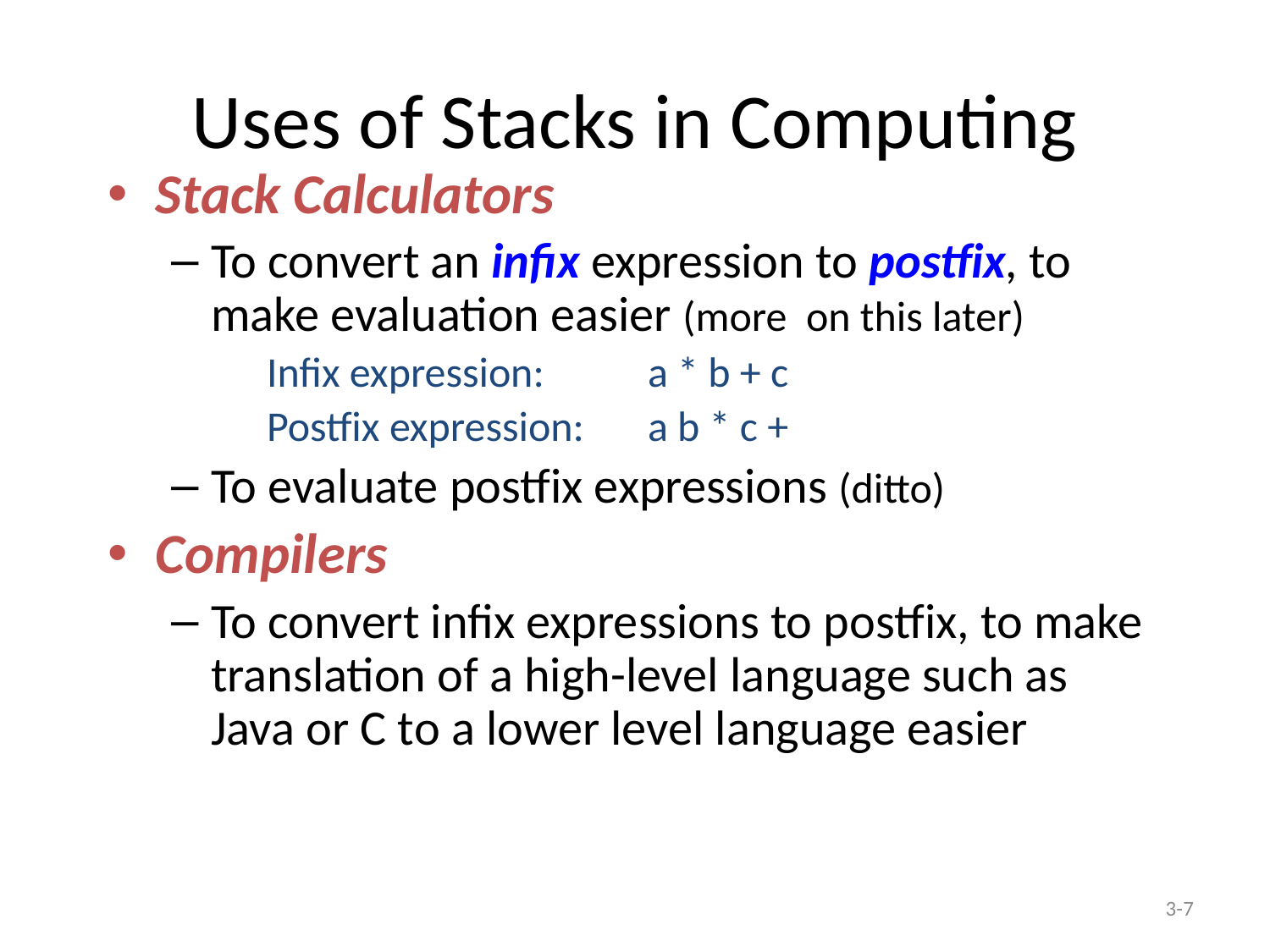

# Uses of Stacks in Computing
Stack Calculators
To convert an infix expression to postfix, to make evaluation easier (more  on this later)
	Infix expression: 	a * b + c
	Postfix expression: 	a b * c +
To evaluate postfix expressions (ditto)
Compilers
To convert infix expressions to postfix, to make translation of a high-level language such as Java or C to a lower level language easier
3-7